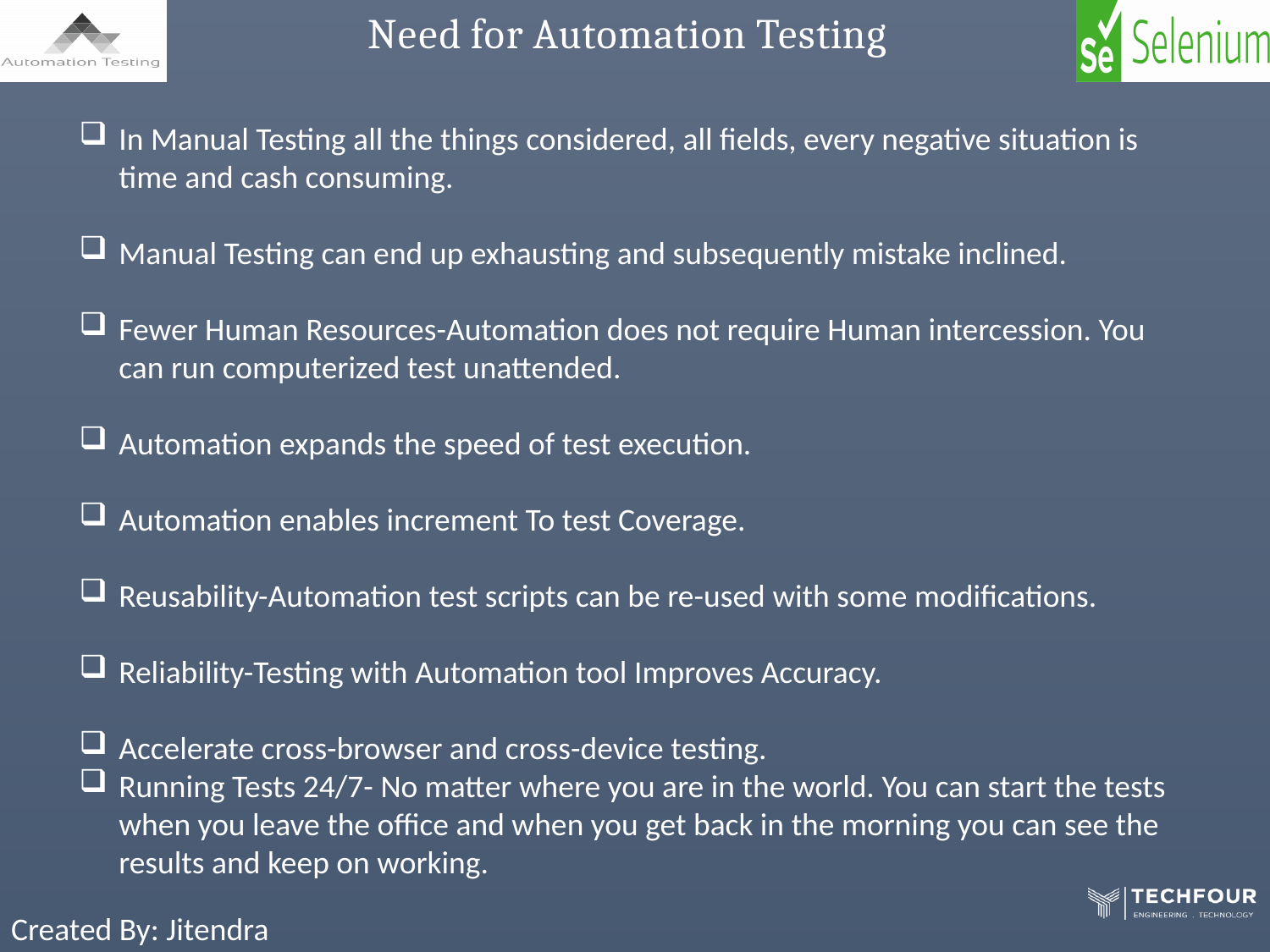

Need for Automation Testing
In Manual Testing all the things considered, all fields, every negative situation is time and cash consuming.
Manual Testing can end up exhausting and subsequently mistake inclined.
Fewer Human Resources-Automation does not require Human intercession. You can run computerized test unattended.

Automation expands the speed of test execution.
Automation enables increment To test Coverage.
Reusability-Automation test scripts can be re-used with some modifications.
Reliability-Testing with Automation tool Improves Accuracy.
Accelerate cross-browser and cross-device testing.
Running Tests 24/7- No matter where you are in the world. You can start the tests when you leave the office and when you get back in the morning you can see the results and keep on working.